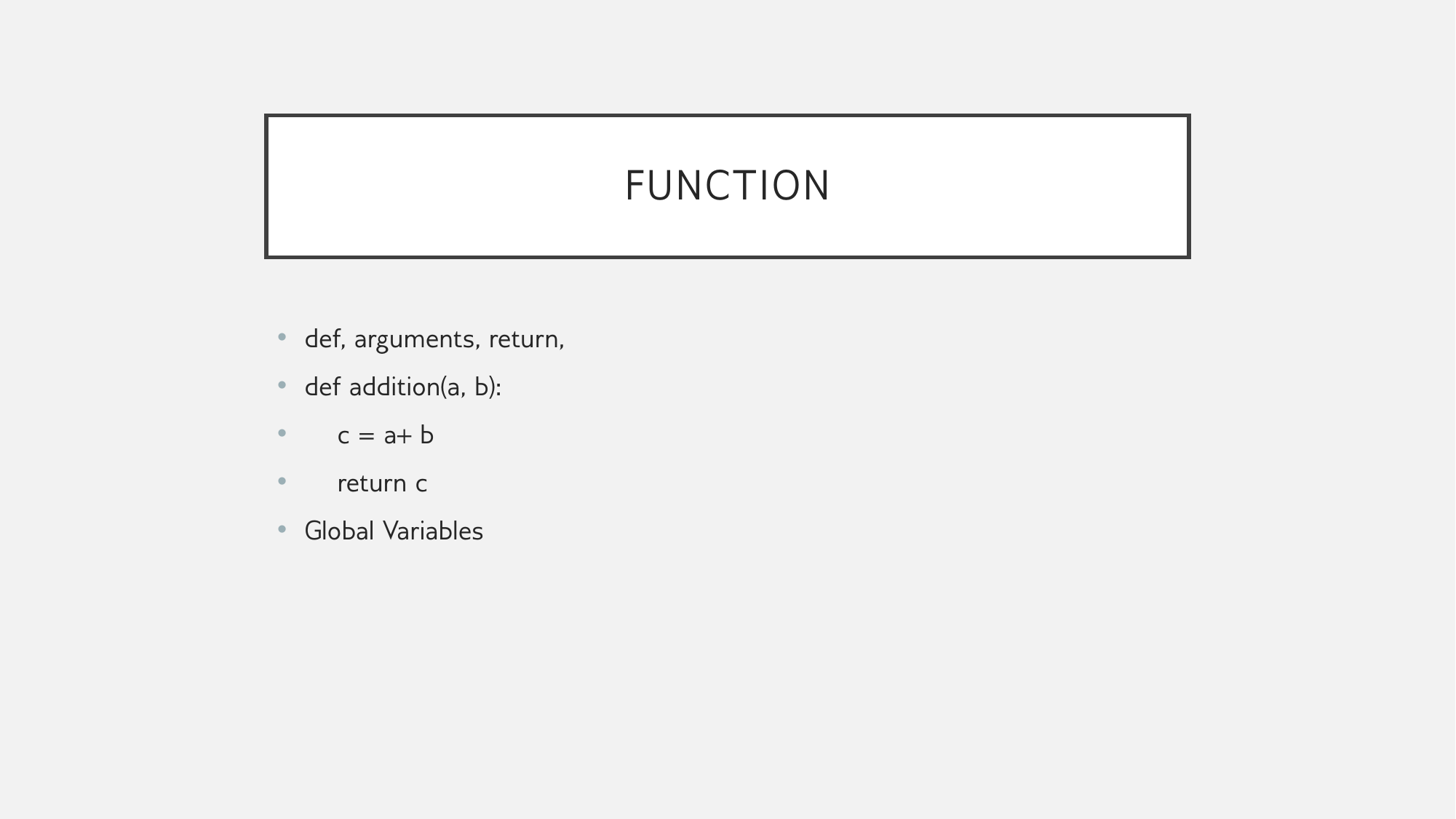

# Function
def, arguments, return,
def addition(a, b):
    c = a+ b
    return c
Global Variables